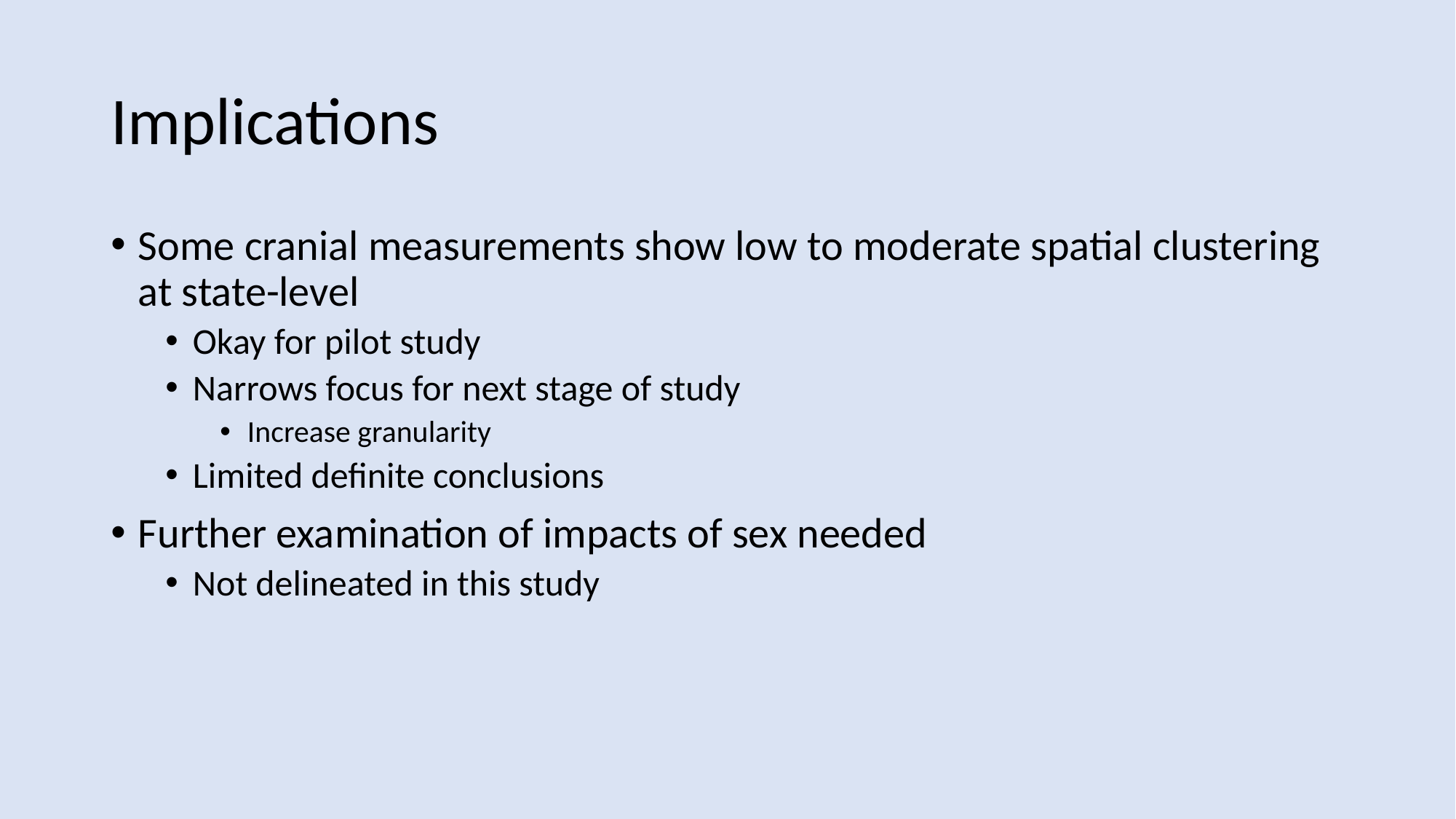

# Implications
Some cranial measurements show low to moderate spatial clustering at state-level
Okay for pilot study
Narrows focus for next stage of study
Increase granularity
Limited definite conclusions
Further examination of impacts of sex needed
Not delineated in this study